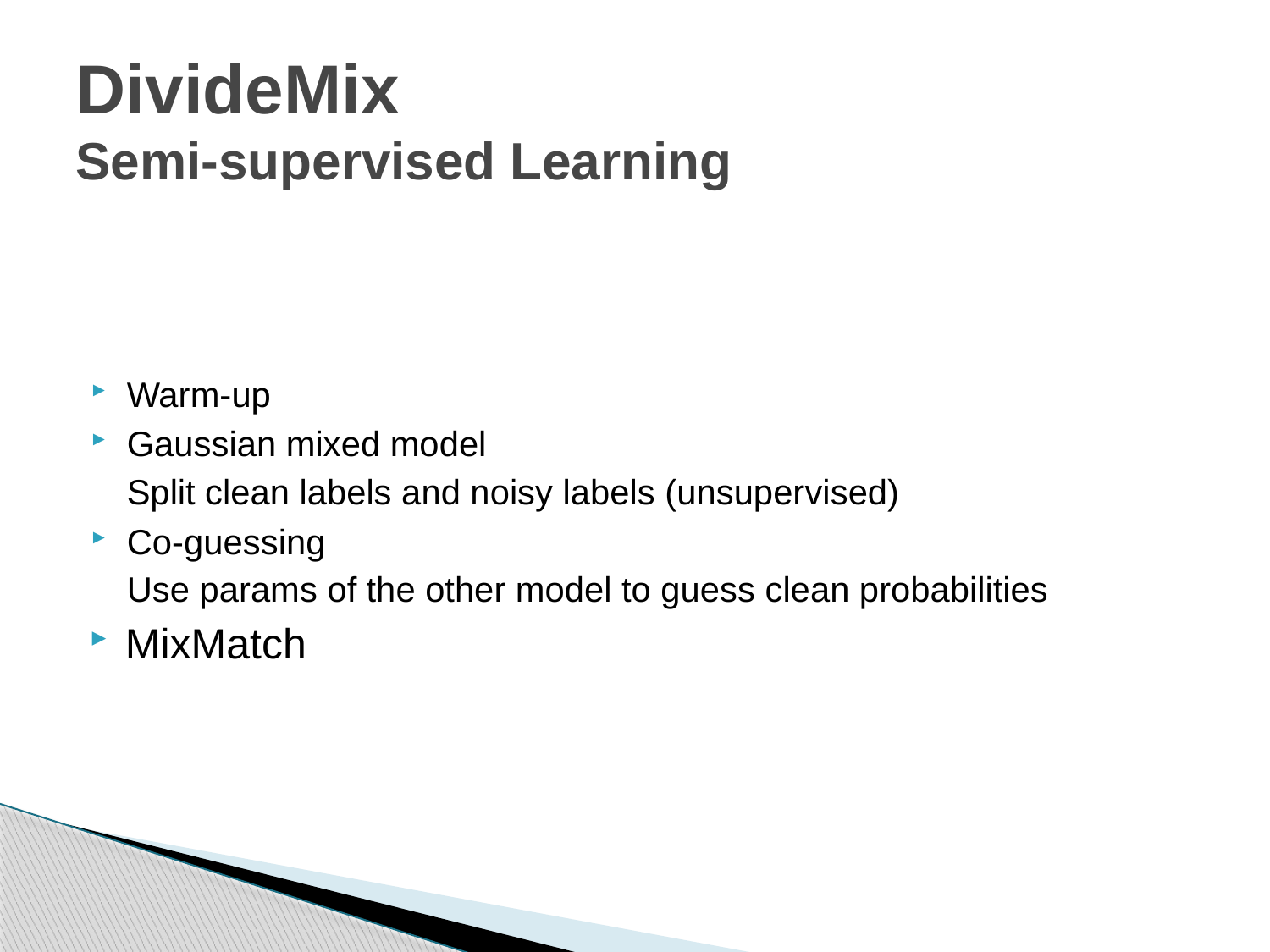

# DivideMix Semi-supervised Learning
Warm-up
Gaussian mixed model
Split clean labels and noisy labels (unsupervised)
Co-guessing
Use params of the other model to guess clean probabilities
MixMatch